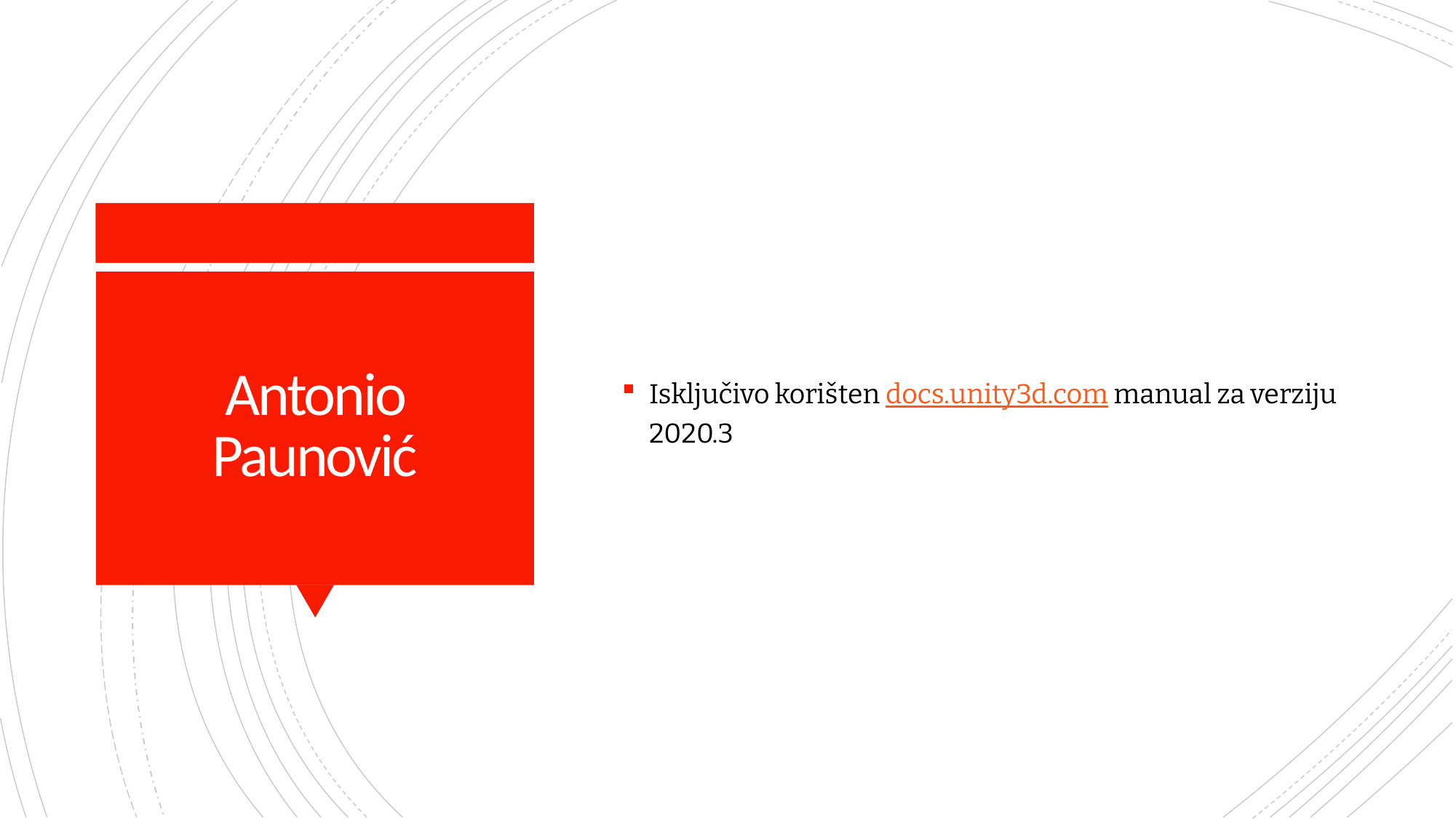

Isključivo korišten docs.unity3d.com manual za verziju 2020.3
# Antonio Paunović